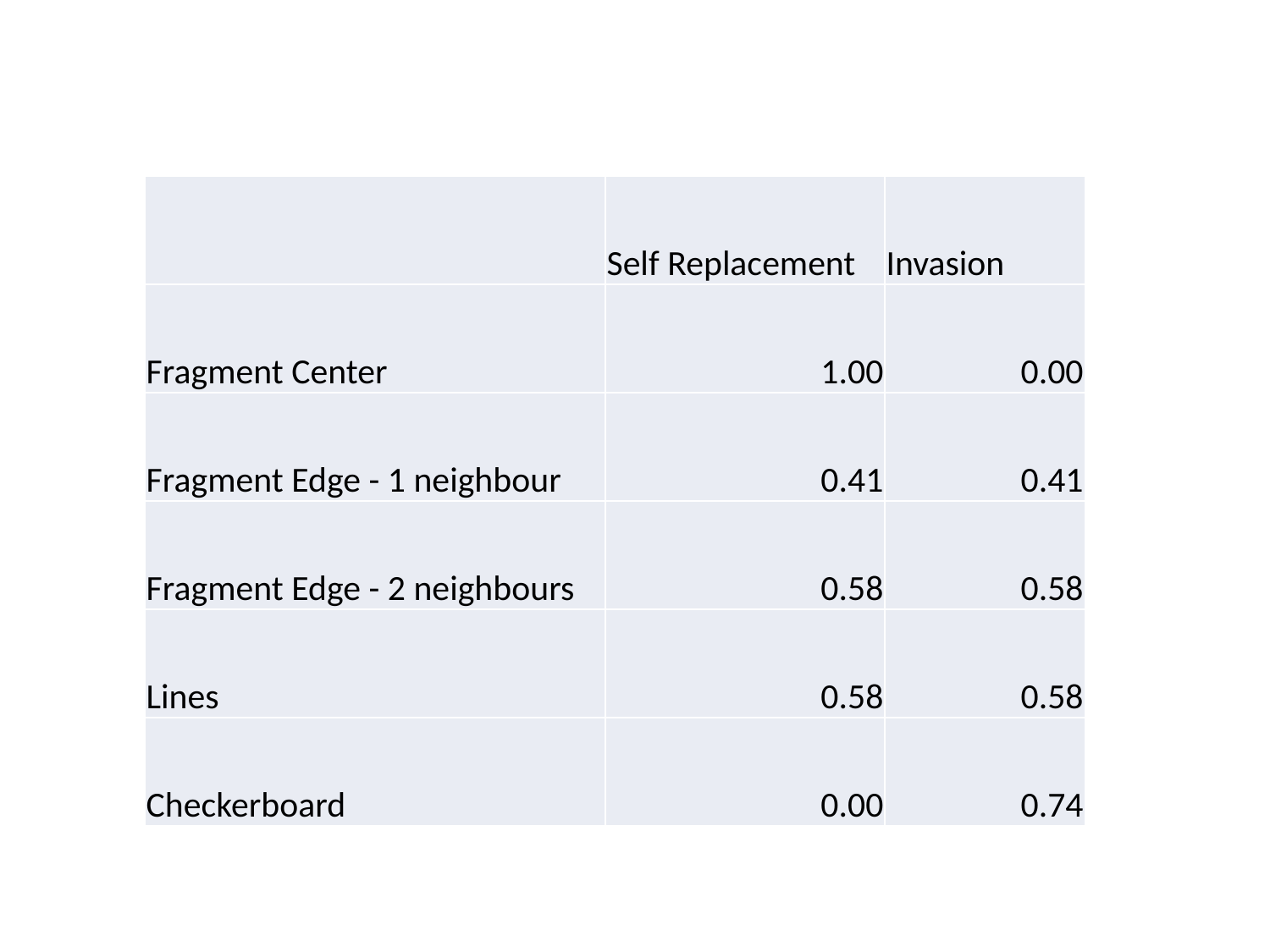

|  | Self Replacement | Invasion |
| --- | --- | --- |
| Fragment Center | 1.00 | 0.00 |
| Fragment Edge - 1 neighbour | 0.41 | 0.41 |
| Fragment Edge - 2 neighbours | 0.58 | 0.58 |
| Lines | 0.58 | 0.58 |
| Checkerboard | 0.00 | 0.74 |